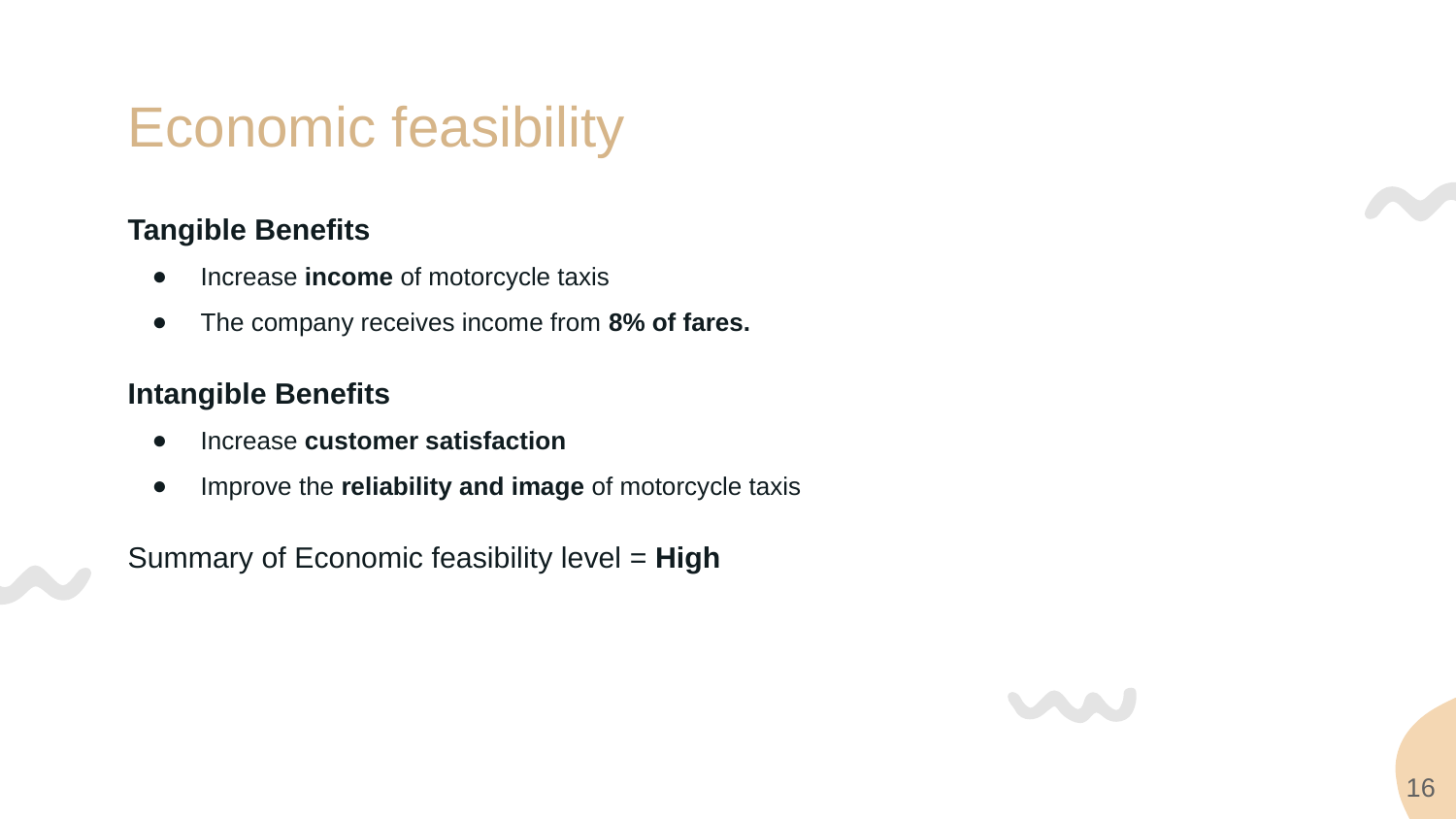

# Economic feasibility
Tangible Benefits
Increase income of motorcycle taxis
The company receives income from 8% of fares.
Intangible Benefits
Increase customer satisfaction
Improve the reliability and image of motorcycle taxis
Summary of Economic feasibility level = High
16